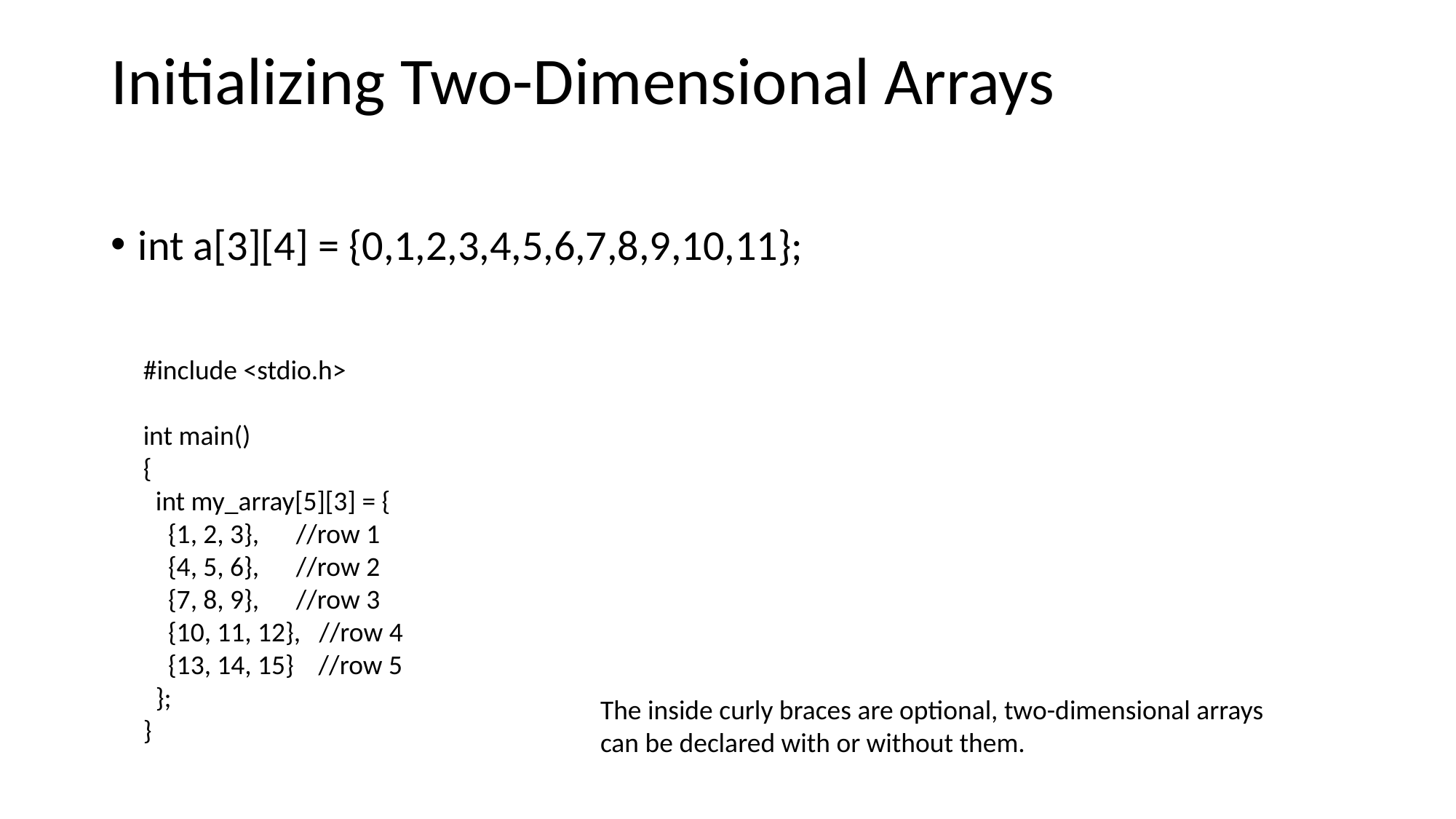

# Initializing Two-Dimensional Arrays
int a[3][4] = {0,1,2,3,4,5,6,7,8,9,10,11};
#include <stdio.h>

int main()
{
  int my_array[5][3] = {
    {1, 2, 3},      //row 1
    {4, 5, 6},      //row 2
    {7, 8, 9},      //row 3
    {10, 11, 12},   //row 4
    {13, 14, 15}    //row 5
  };
}
The inside curly braces are optional, two-dimensional arrays can be declared with or without them.